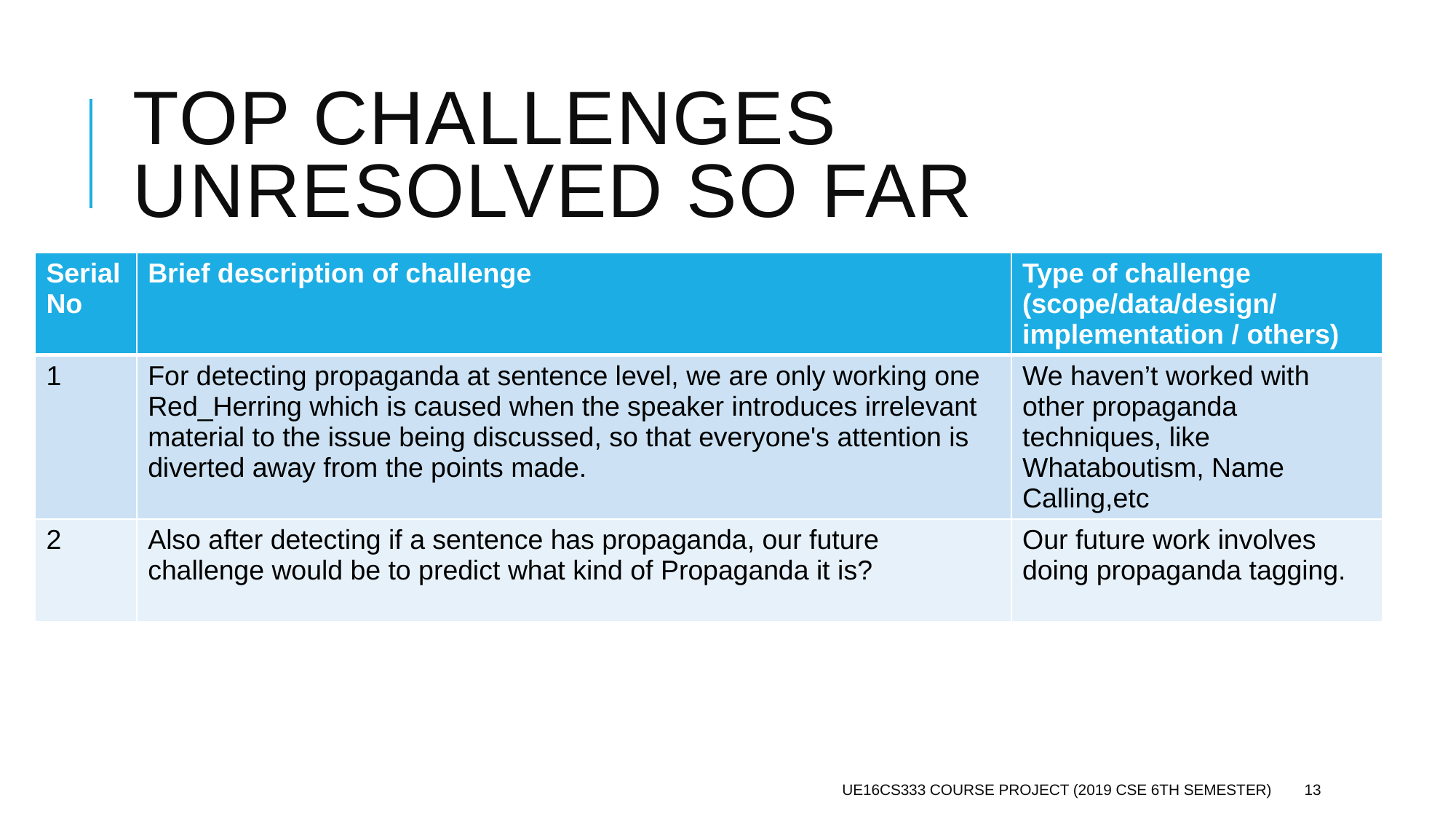

# Top Challenges unresolved so far
| Serial No | Brief description of challenge | Type of challenge (scope/data/design/implementation / others) |
| --- | --- | --- |
| 1 | For detecting propaganda at sentence level, we are only working one Red\_Herring which is caused when the speaker introduces irrelevant material to the issue being discussed, so that everyone's attention is diverted away from the points made. | We haven’t worked with other propaganda techniques, like Whataboutism, Name Calling,etc |
| 2 | Also after detecting if a sentence has propaganda, our future challenge would be to predict what kind of Propaganda it is? | Our future work involves doing propaganda tagging. |
UE16CS333 course project (2019 CSE 6th Semester)
13